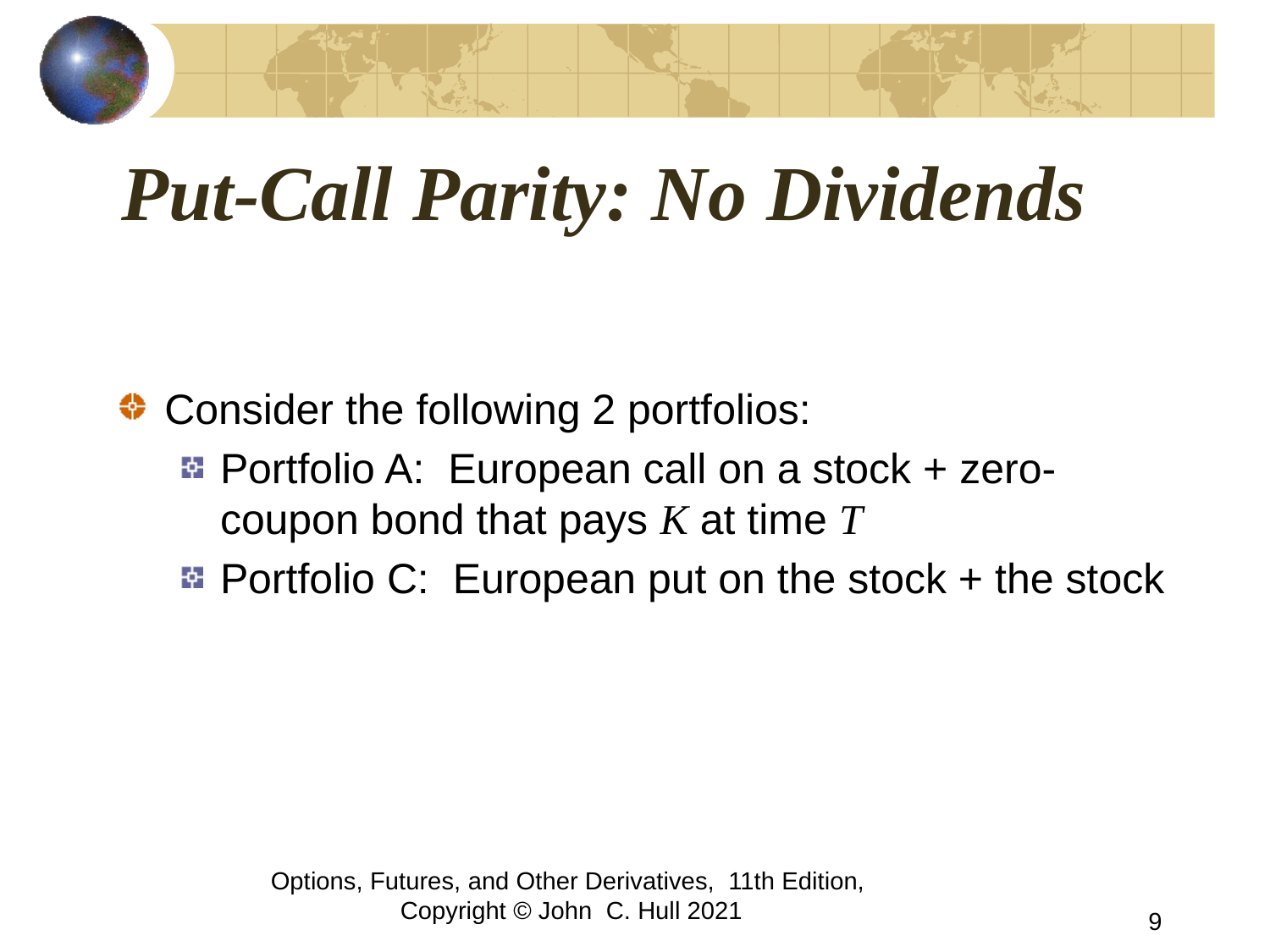

# Put-Call Parity: No Dividends
Consider the following 2 portfolios:
Portfolio A:  European call on a stock + zero-coupon bond that pays K at time T
Portfolio C:  European put on the stock + the stock
Options, Futures, and Other Derivatives,  11th Edition,  Copyright © John  C. Hull 2021
9